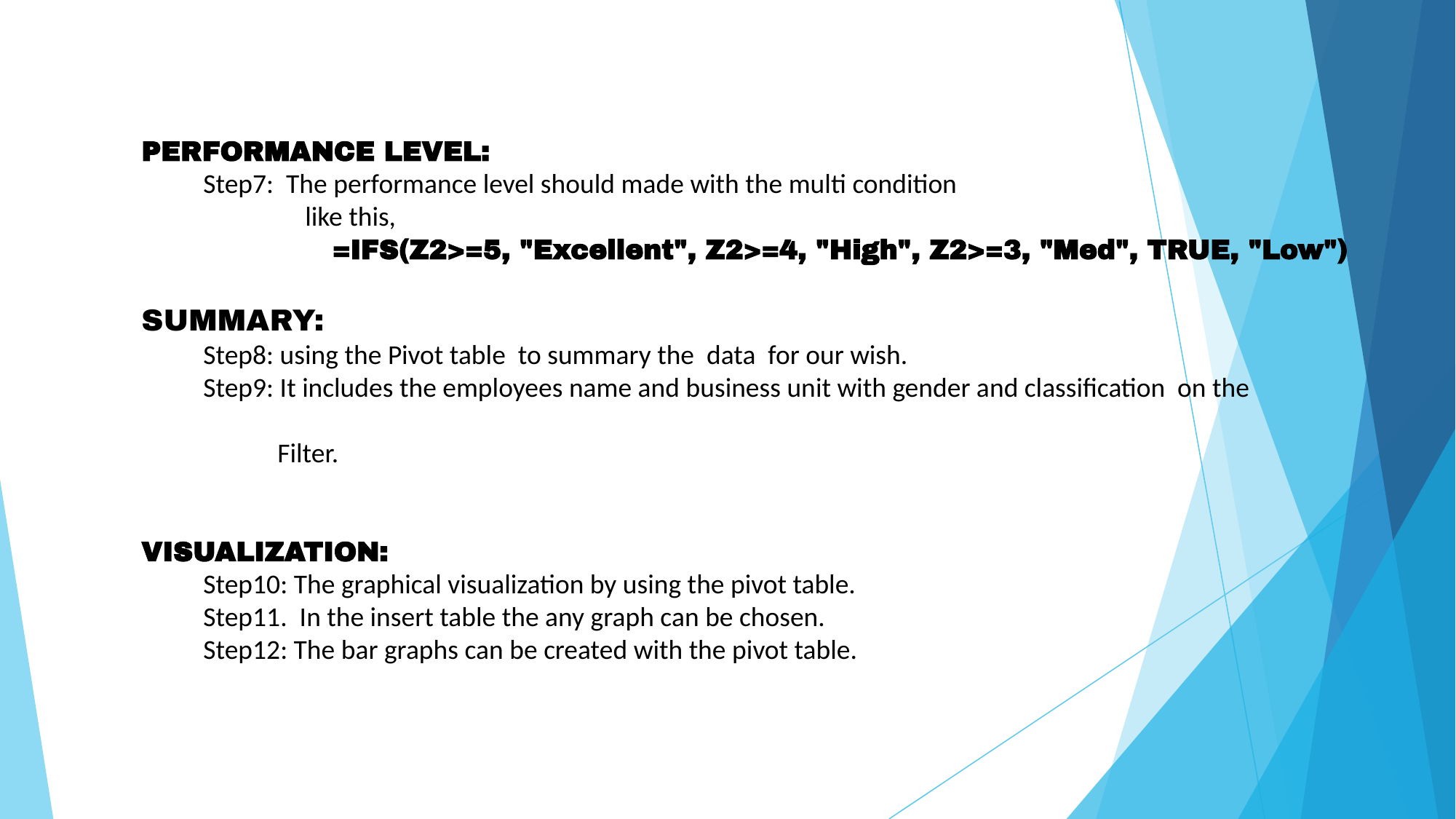

PERFORMANCE LEVEL:
          Step7:  The performance level should made with the multi condition
                  like this,
                     =IFS(Z2>=5, "Excellent", Z2>=4, "High", Z2>=3, "Med", TRUE, "Low")

SUMMARY:
          Step8: using the Pivot table  to summary the  data  for our wish.
          Step9: It includes the employees name and business unit with gender and classification  on the
                      Filter.

VISUALIZATION:
          Step10: The graphical visualization by using the pivot table.
          Step11.  In the insert table the any graph can be chosen.
          Step12: The bar graphs can be created with the pivot table.